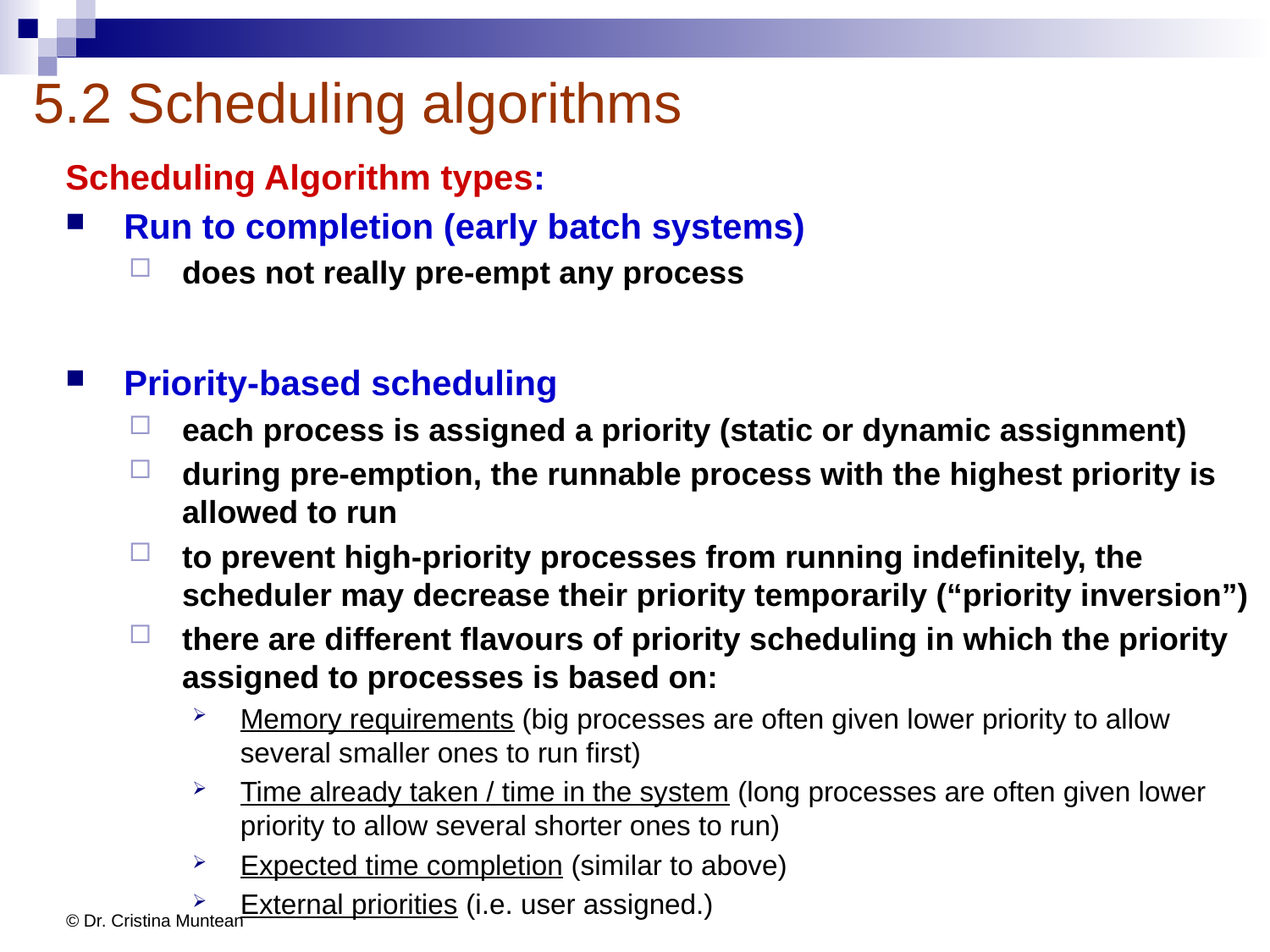

# 5.2 Scheduling algorithms
Scheduling Algorithm types:
Run to completion (early batch systems)
does not really pre-empt any process

Priority-based scheduling
each process is assigned a priority (static or dynamic assignment)
during pre-emption, the runnable process with the highest priority is allowed to run
to prevent high-priority processes from running indefinitely, the scheduler may decrease their priority temporarily (“priority inversion”)
there are different flavours of priority scheduling in which the priority assigned to processes is based on:
Memory requirements (big processes are often given lower priority to allow several smaller ones to run first)
Time already taken / time in the system (long processes are often given lower priority to allow several shorter ones to run)
Expected time completion (similar to above)
External priorities (i.e. user assigned.)